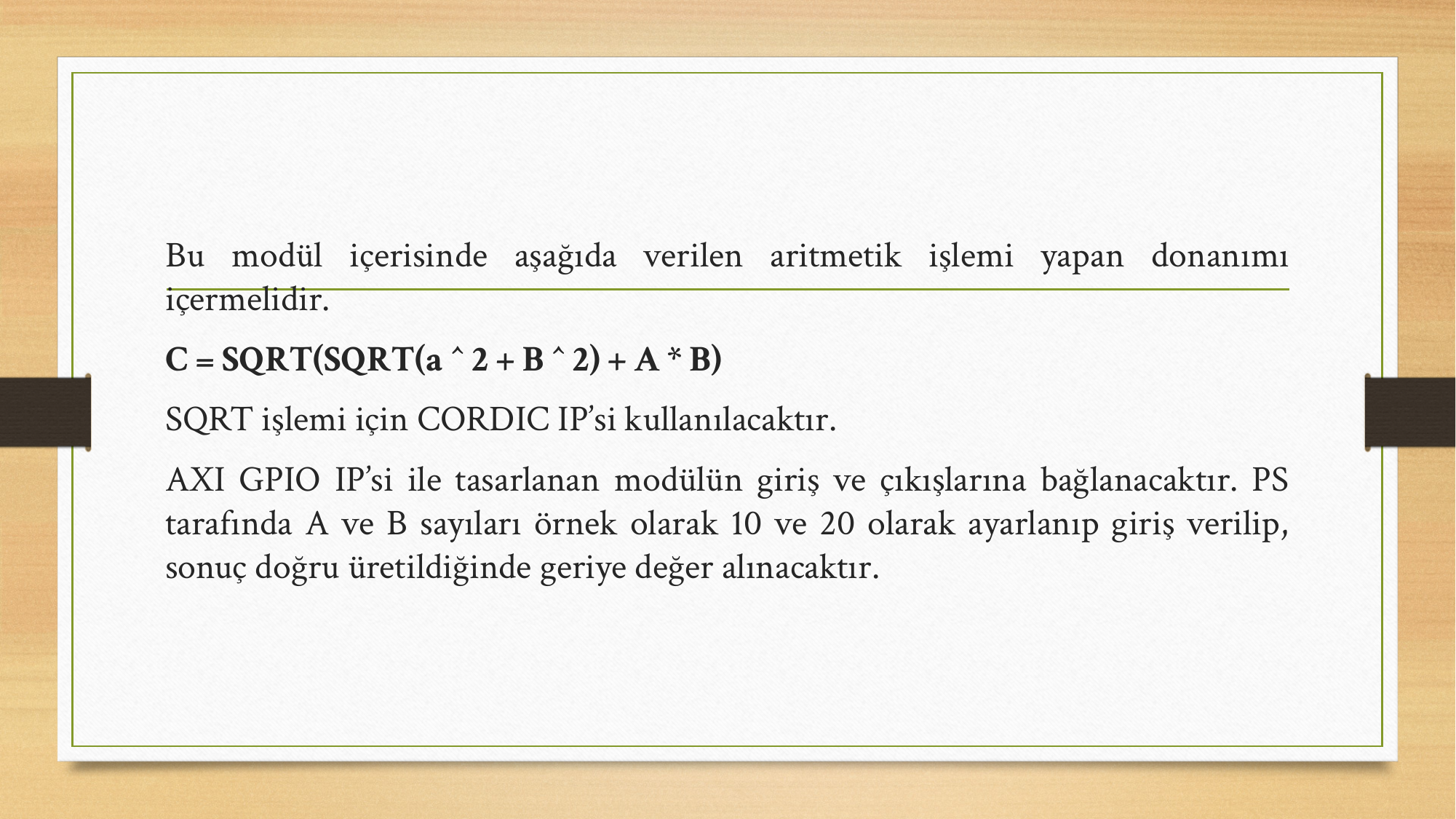

Bu modül içerisinde aşağıda verilen aritmetik işlemi yapan donanımı içermelidir.
C = SQRT(SQRT(a ^ 2 + B ^ 2) + A * B)
SQRT işlemi için CORDIC IP’si kullanılacaktır.
AXI GPIO IP’si ile tasarlanan modülün giriş ve çıkışlarına bağlanacaktır. PS tarafında A ve B sayıları örnek olarak 10 ve 20 olarak ayarlanıp giriş verilip, sonuç doğru üretildiğinde geriye değer alınacaktır.